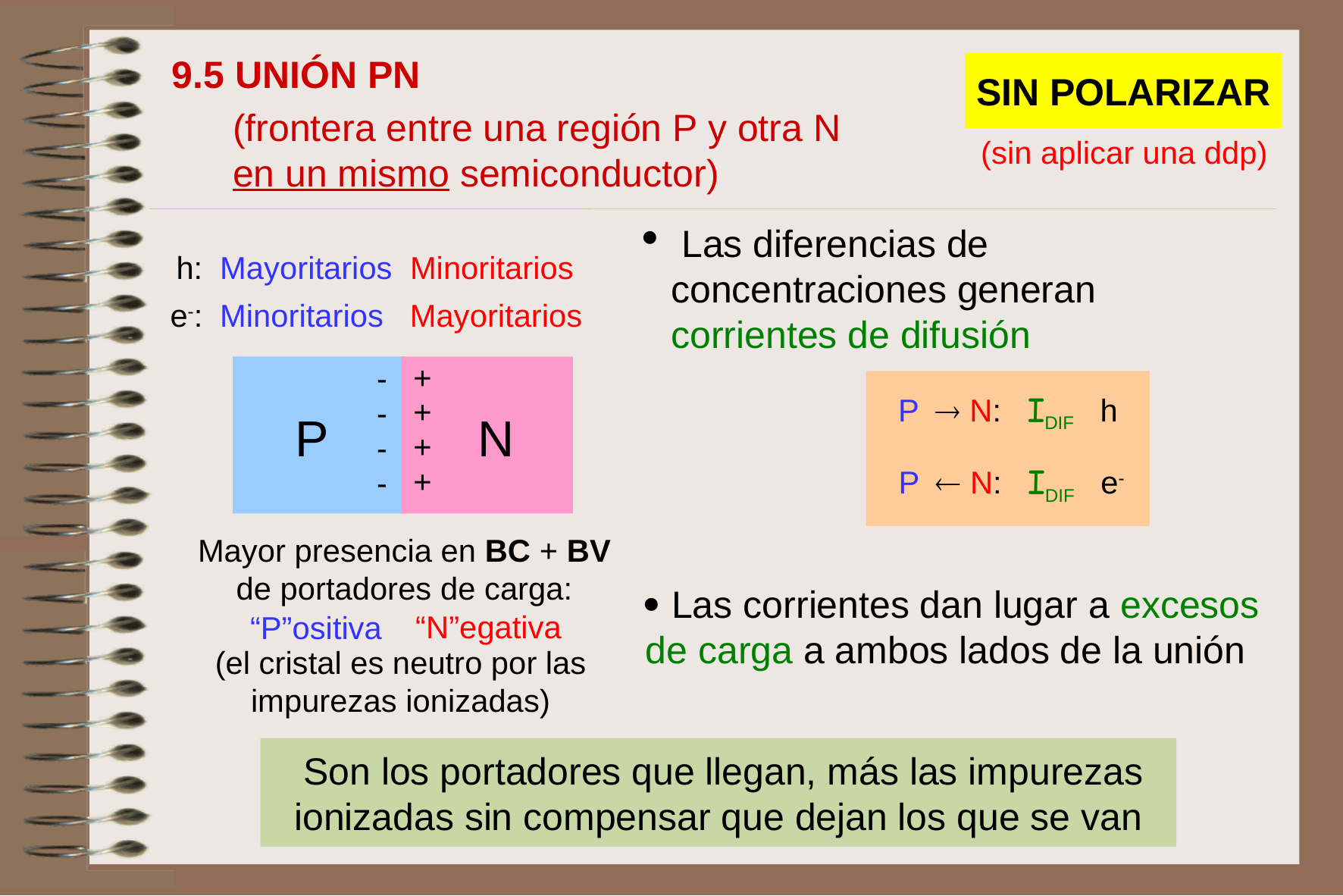

9.5 UNIÓN PN
SIN POLARIZAR
(frontera entre una región P y otra N en un mismo semiconductor)
(sin aplicar una ddp)
 Las diferencias de concentraciones generan corrientes de difusión
h:  Mayoritarios  Minoritarios
e-:  Minoritarios   Mayoritarios

P
N
+
+
+
+
-
-
-
-

P → N:   IDIF   h
P ← N:   IDIF   e-
Mayor presencia en BC + BV de portadores de carga:
“N”egativa
“P”ositiva
(el cristal es neutro por las impurezas ionizadas)
• Las corrientes dan lugar a excesos de carga a ambos lados de la unión
 Son los portadores que llegan, más las impurezas ionizadas sin compensar que dejan los que se van